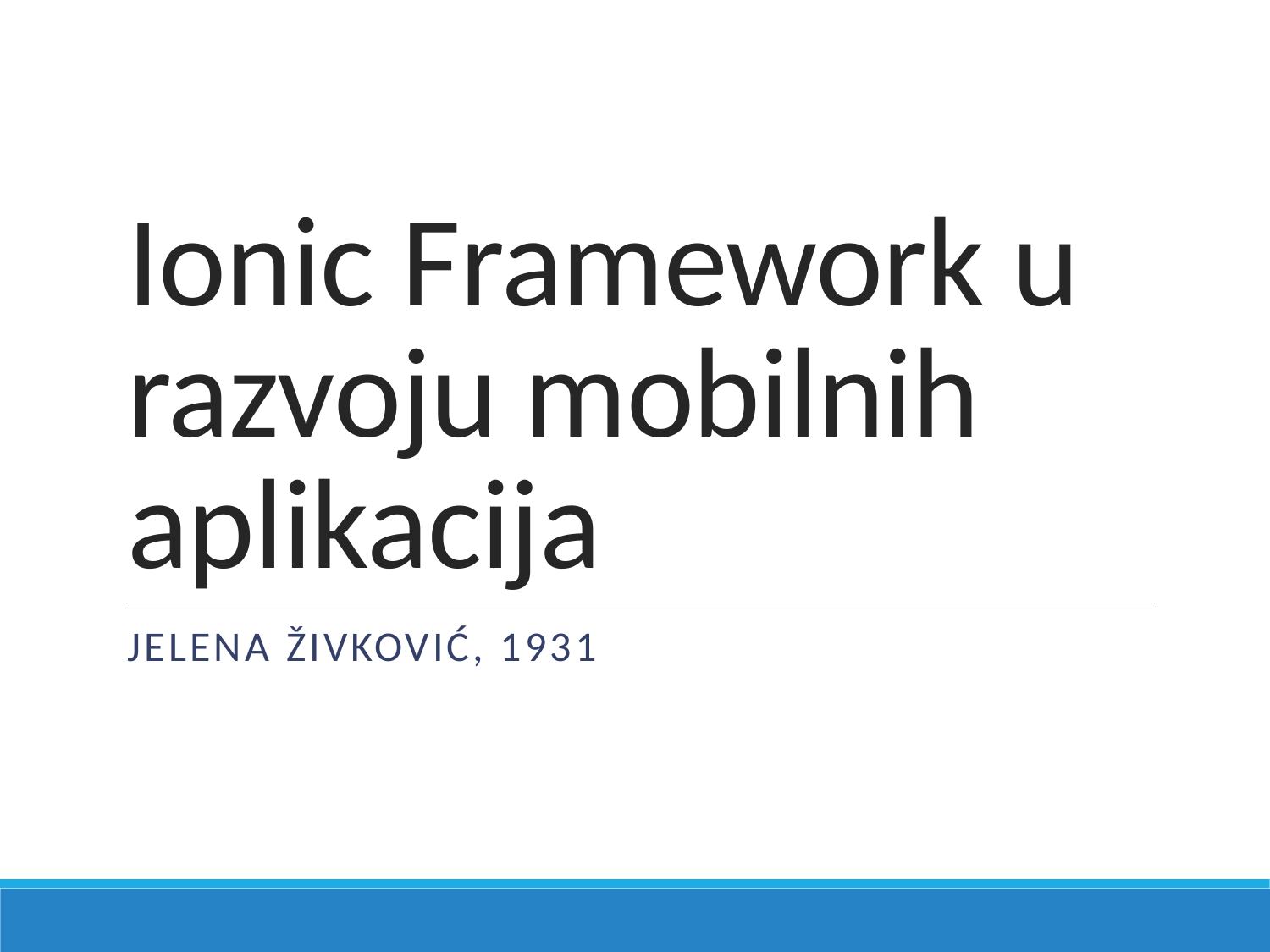

# Ionic Framework u razvoju mobilnih aplikacija
Jelena Živković, 1931